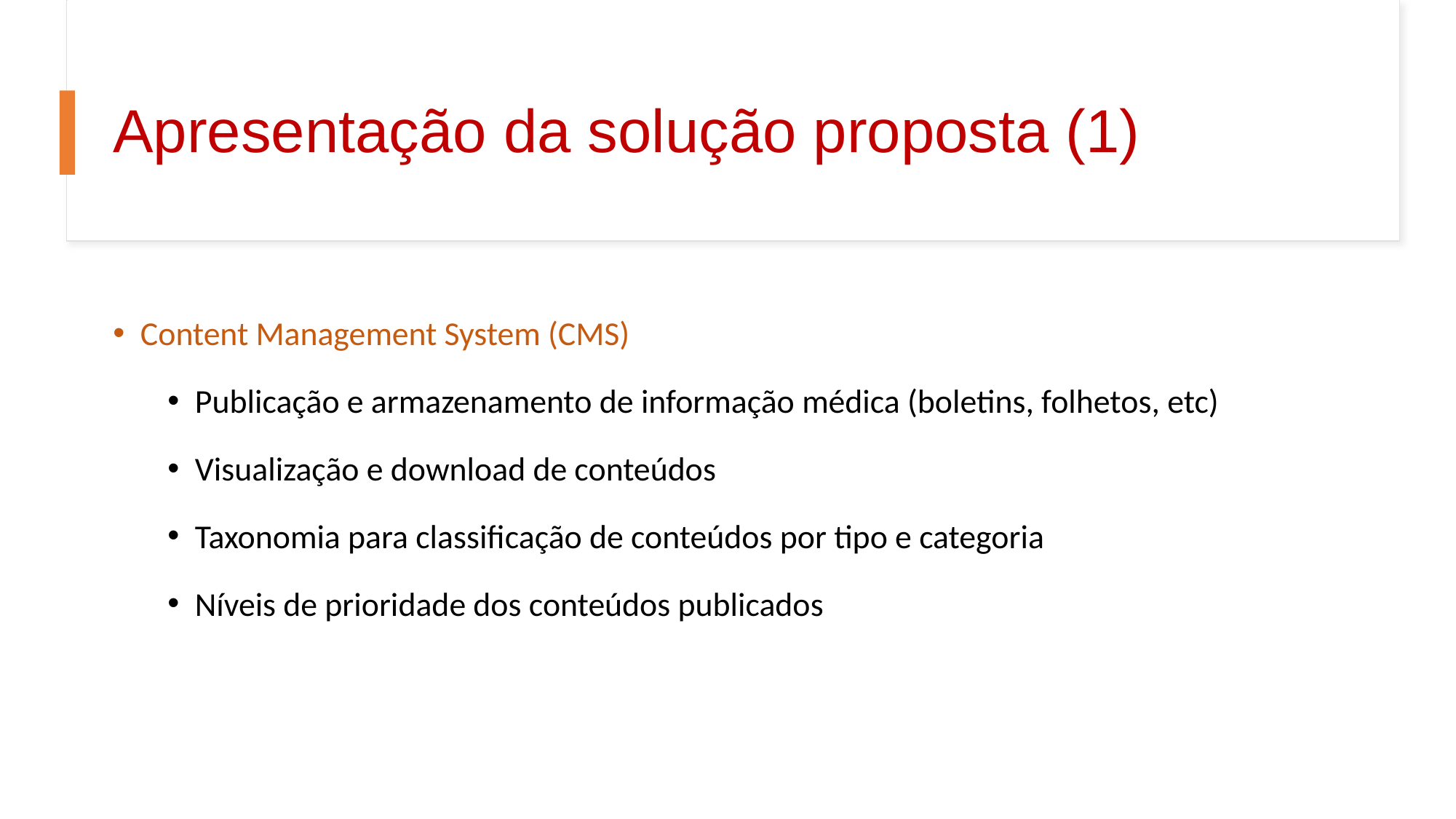

# Apresentação da solução proposta (1)

Content Management System (CMS)
Publicação e armazenamento de informação médica (boletins, folhetos, etc)
Visualização e download de conteúdos
Taxonomia para classificação de conteúdos por tipo e categoria
Níveis de prioridade dos conteúdos publicados
5